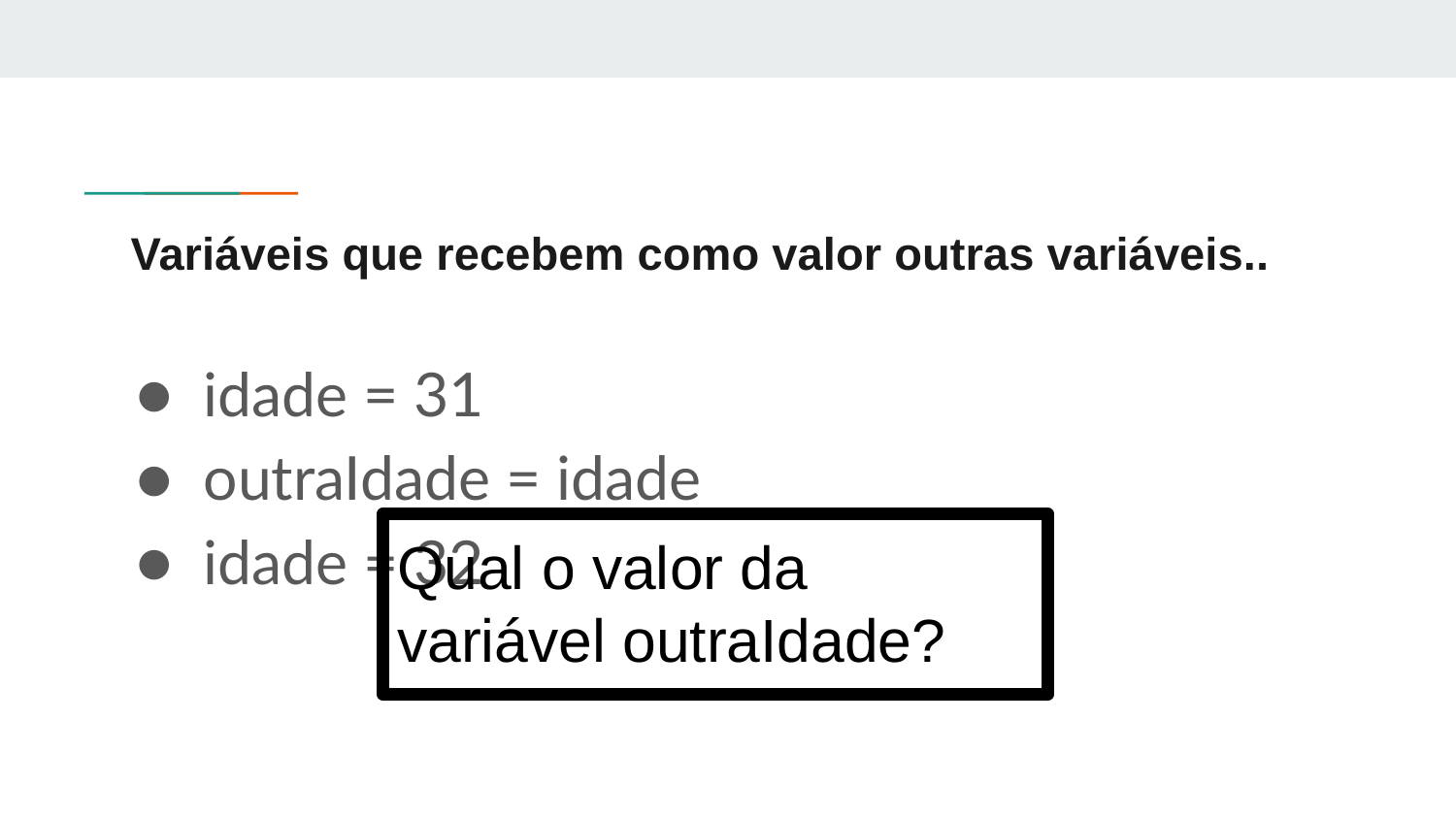

# Variáveis que recebem como valor outras variáveis..
idade = 31
outraIdade = idade
idade = 32
Qual o valor da variável outraIdade?